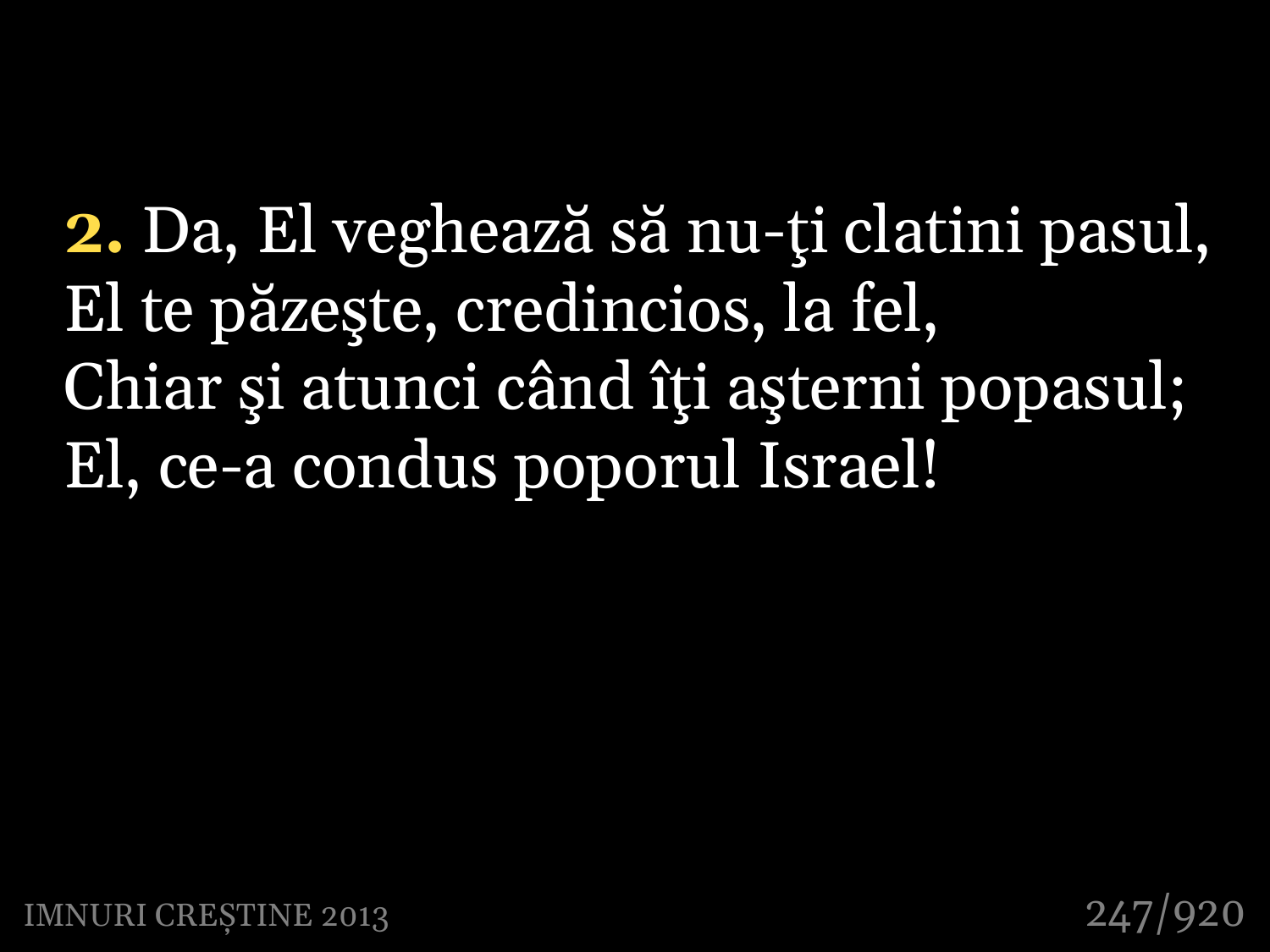

2. Da, El veghează să nu-ţi clatini pasul,
El te păzeşte, credincios, la fel,
Chiar şi atunci când îţi aşterni popasul;
El, ce-a condus poporul Israel!
247/920
IMNURI CREȘTINE 2013